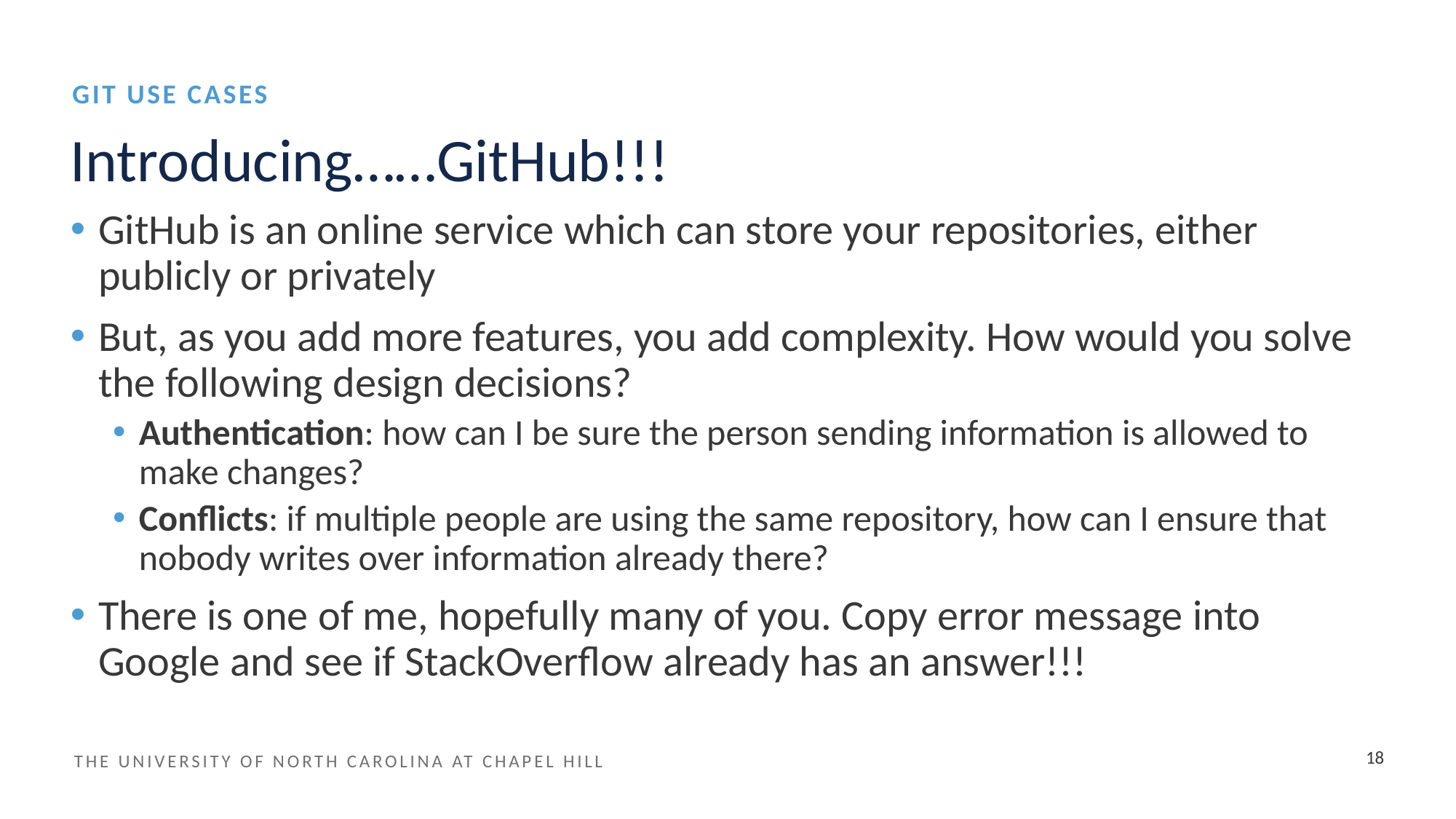

GIT USE CASES
# Introducing……GitHub!!!
GitHub is an online service which can store your repositories, either publicly or privately
But, as you add more features, you add complexity. How would you solve the following design decisions?
Authentication: how can I be sure the person sending information is allowed to make changes?
Conflicts: if multiple people are using the same repository, how can I ensure that nobody writes over information already there?
There is one of me, hopefully many of you. Copy error message into Google and see if StackOverflow already has an answer!!!

18